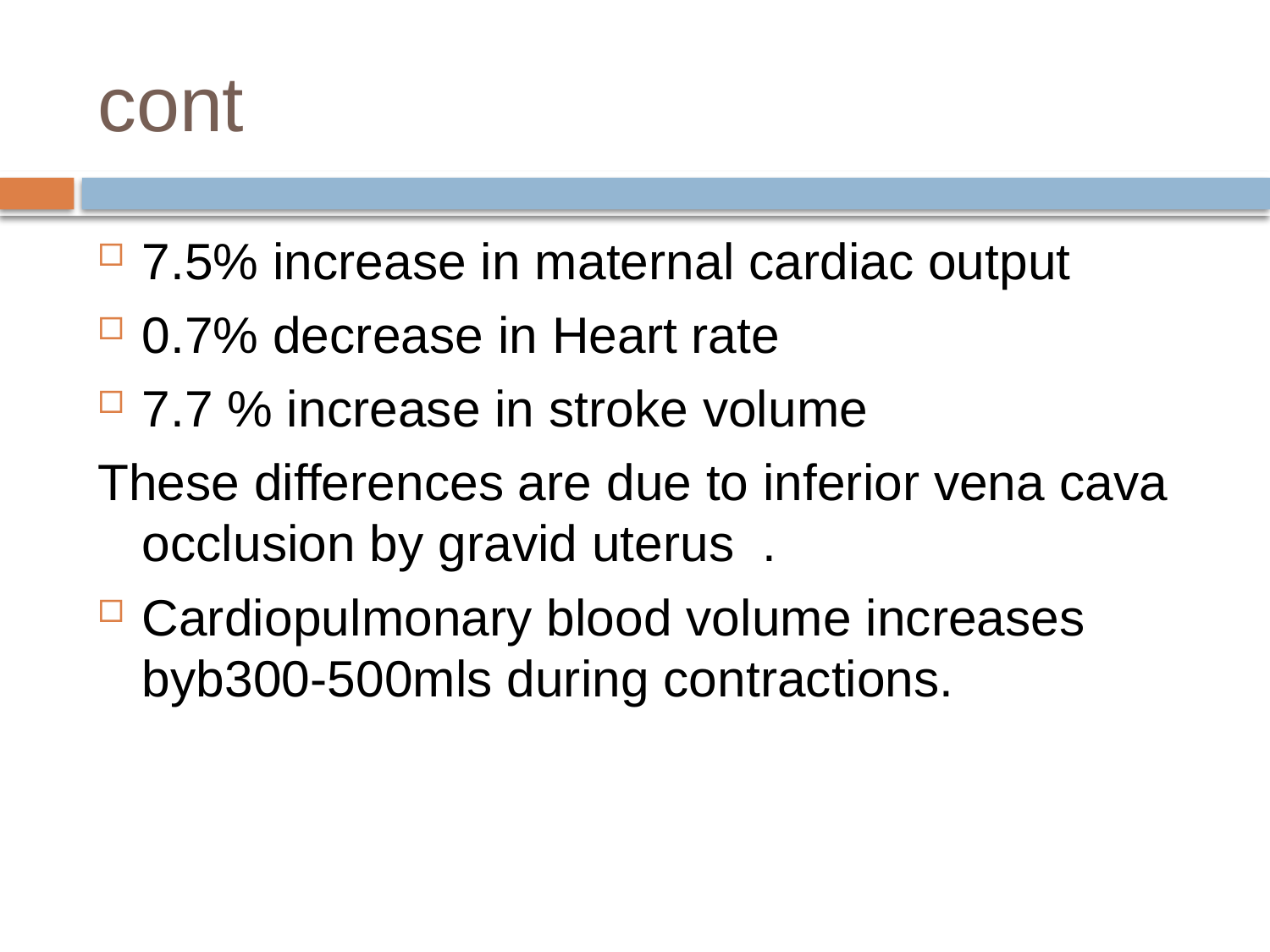

# cont
7.5% increase in maternal cardiac output
0.7% decrease in Heart rate
7.7 % increase in stroke volume
These differences are due to inferior vena cava occlusion by gravid uterus  .
Cardiopulmonary blood volume increases byb300-500mls during contractions.